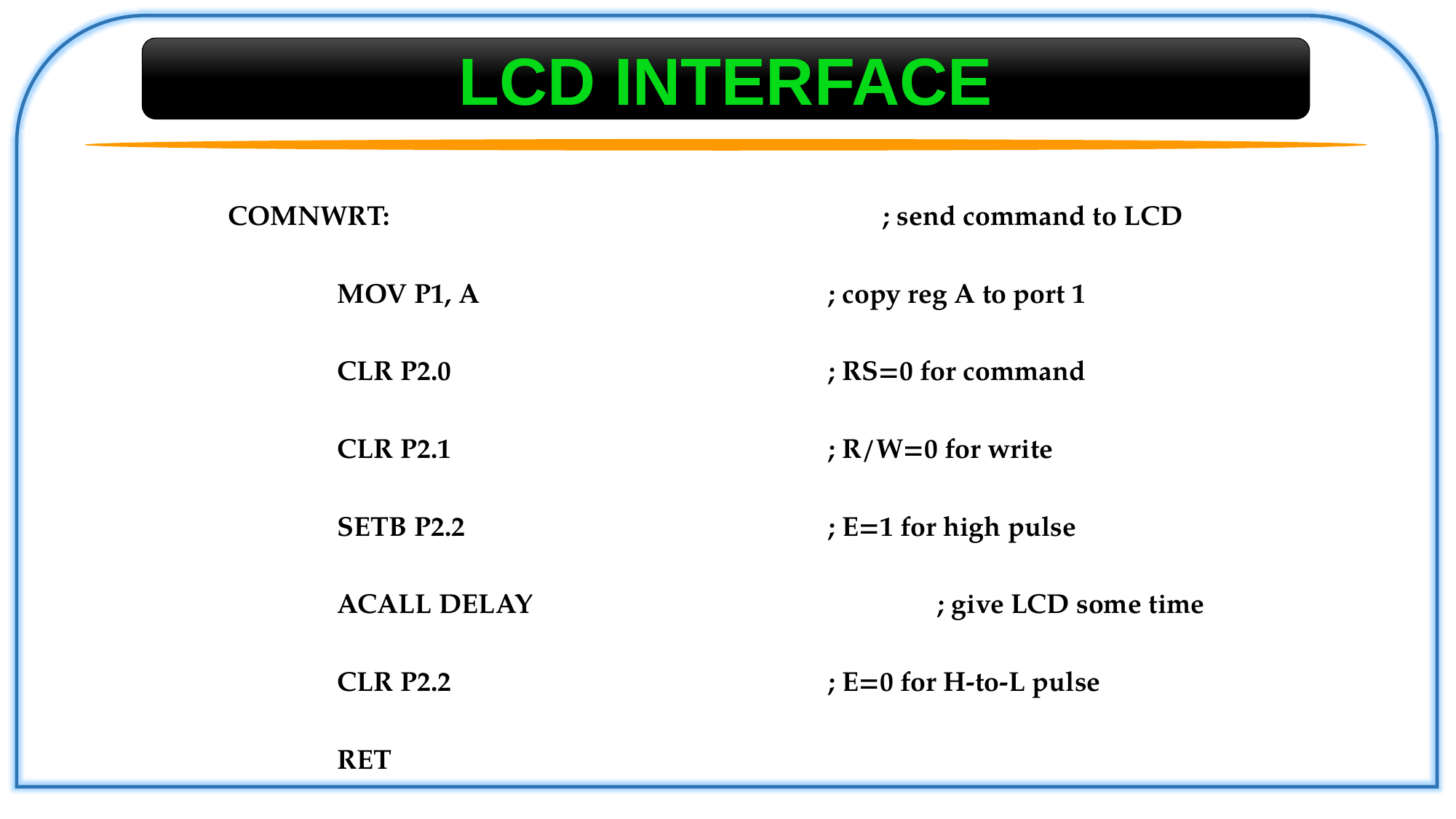

LCD INTERFACE

COMNWRT:  					; send command to LCD
MOV P1, A 				; copy reg A to port 1
CLR P2.0 				; RS=0 for command
CLR P2.1 				; R/W=0 for write
SETB P2.2 				; E=1 for high pulse
ACALL DELAY 				; give LCD some time
CLR P2.2 				; E=0 for H-to-L pulse
RET